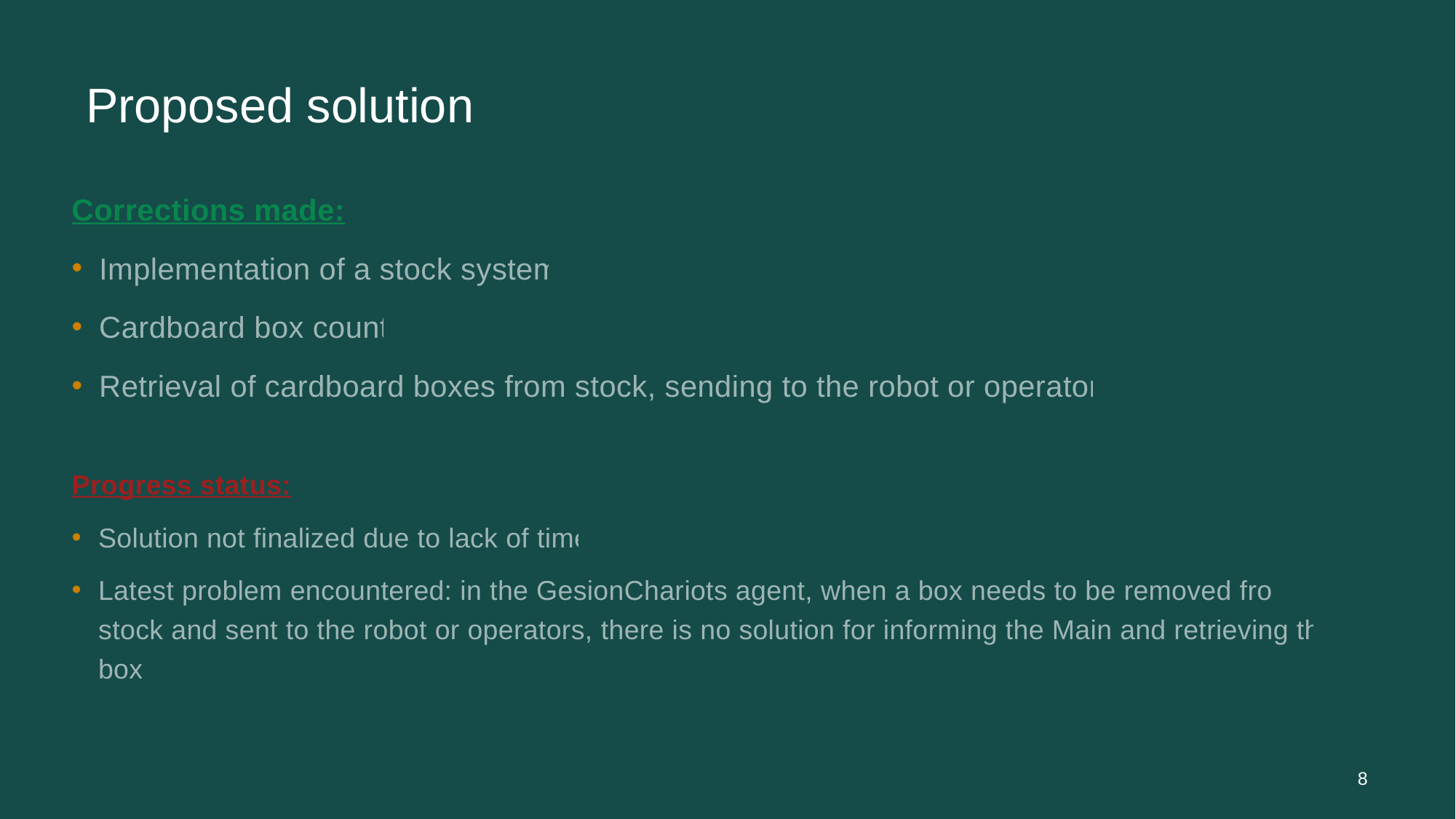

# Proposed solution
Corrections made:
Implementation of a stock system
Cardboard box count
Retrieval of cardboard boxes from stock, sending to the robot or operators
Progress status:
Solution not finalized due to lack of time
Latest problem encountered: in the GesionChariots agent, when a box needs to be removed from stock and sent to the robot or operators, there is no solution for informing the Main and retrieving this box
8